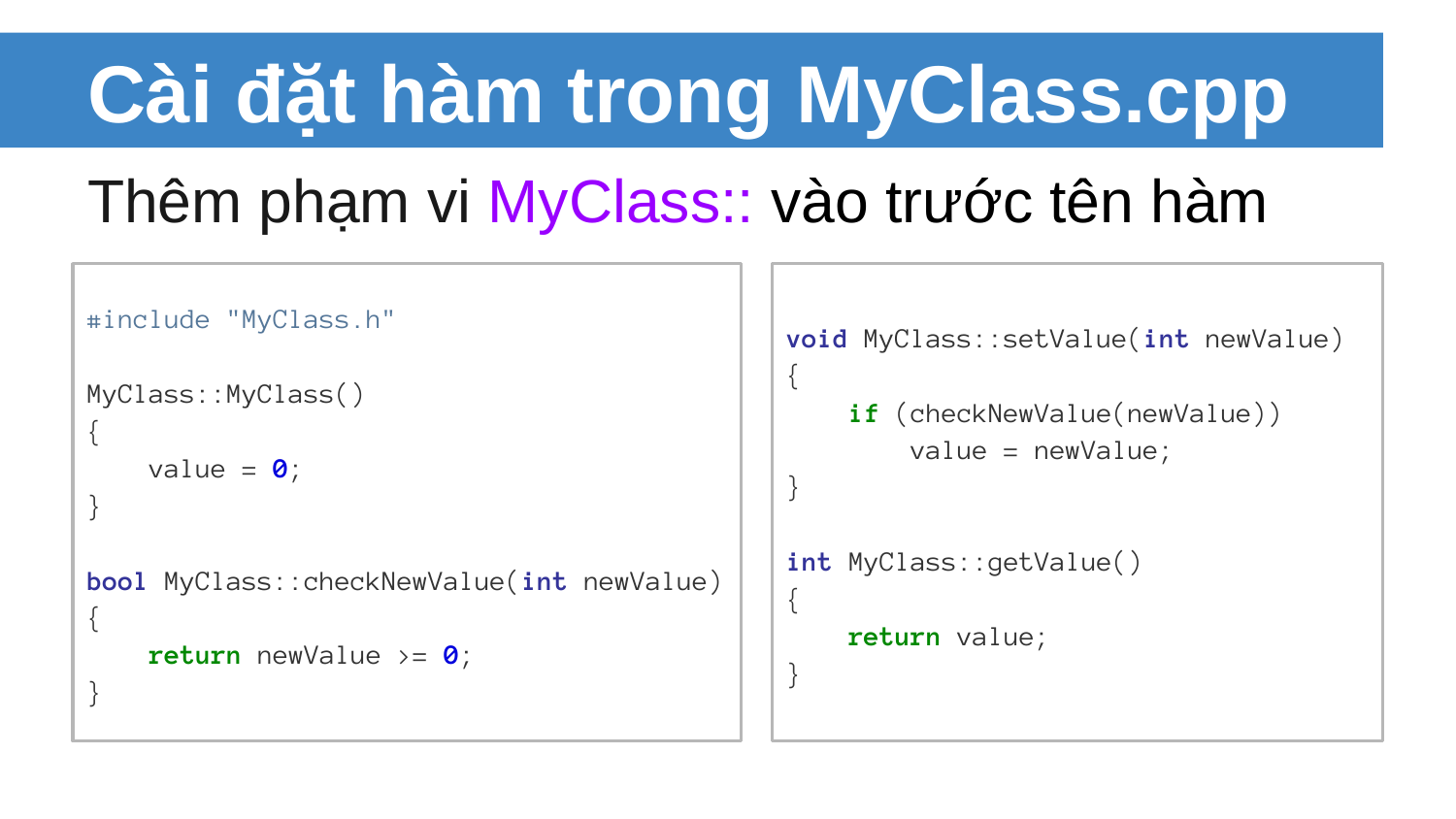

# Cài đặt hàm trong MyClass.cpp
Thêm phạm vi MyClass:: vào trước tên hàm
#include "MyClass.h"

MyClass::MyClass()
{
    value = 0;
}
bool MyClass::checkNewValue(int newValue)
{
    return newValue >= 0;
}
void MyClass::setValue(int newValue)
{
    if (checkNewValue(newValue))
        value = newValue;
}
int MyClass::getValue()
{
    return value;
}